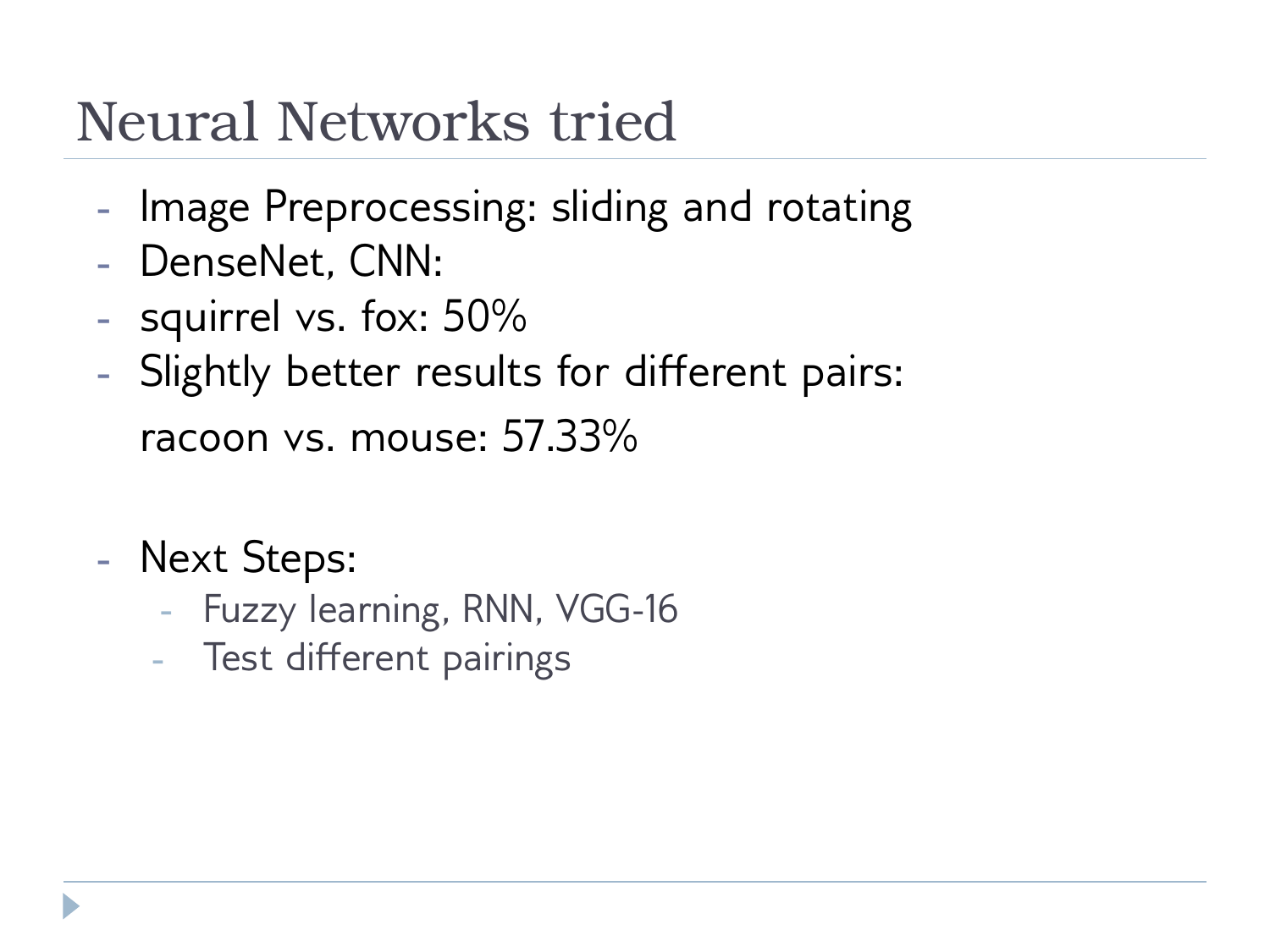

# Neural Networks tried
Image Preprocessing: sliding and rotating
DenseNet, CNN:
squirrel vs. fox: 50%
Slightly better results for different pairs:
racoon vs. mouse: 57.33%

Next Steps:
Fuzzy learning, RNN, VGG-16
Test different pairings